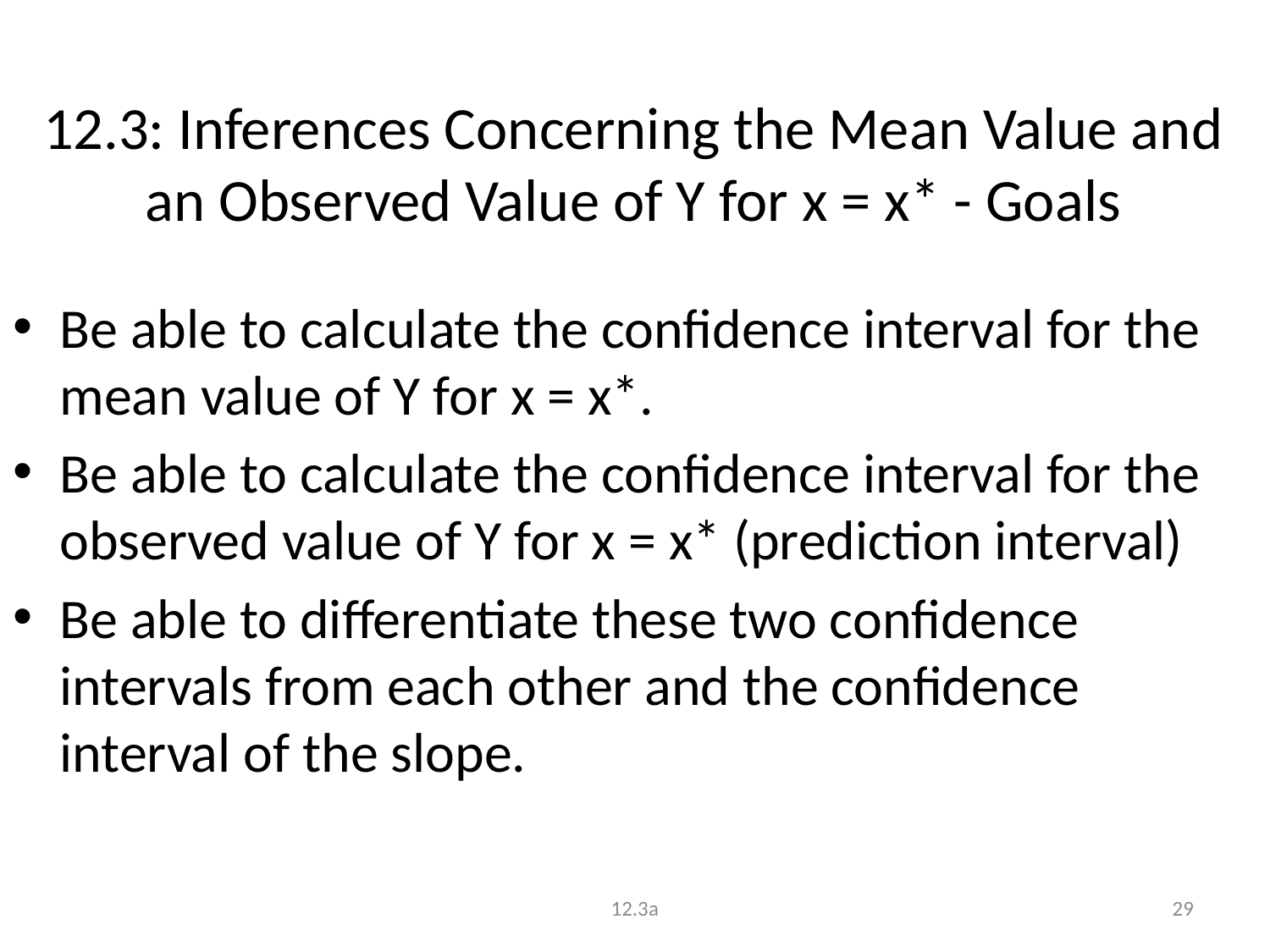

# 12.3: Inferences Concerning the Mean Value and an Observed Value of Y for x = x* - Goals
Be able to calculate the confidence interval for the mean value of Y for x = x*.
Be able to calculate the confidence interval for the observed value of Y for x = x* (prediction interval)
Be able to differentiate these two confidence intervals from each other and the confidence interval of the slope.

12.3a
29